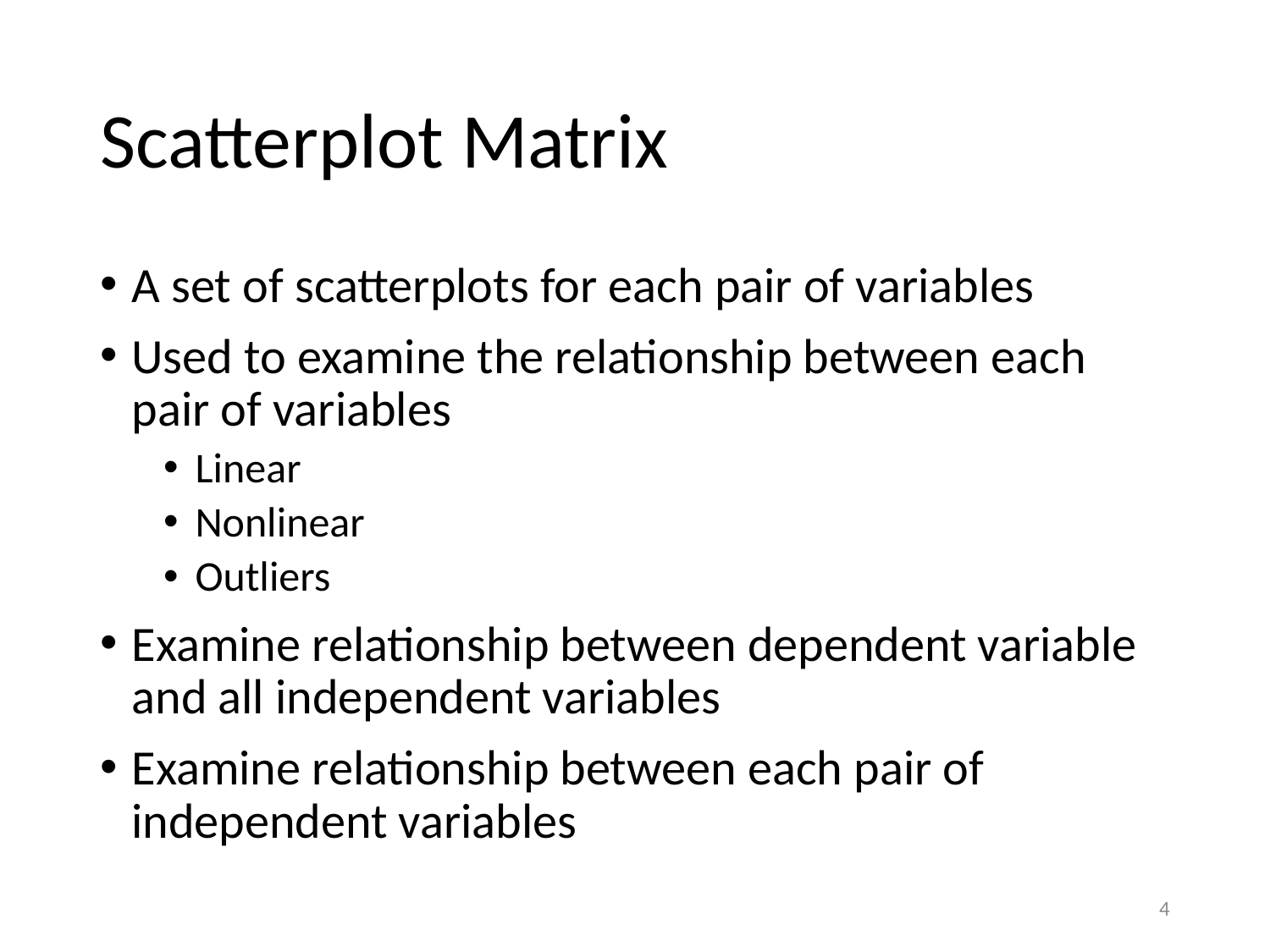

# Scatterplot Matrix
A set of scatterplots for each pair of variables
Used to examine the relationship between each pair of variables
Linear
Nonlinear
Outliers
Examine relationship between dependent variable and all independent variables
Examine relationship between each pair of independent variables
4